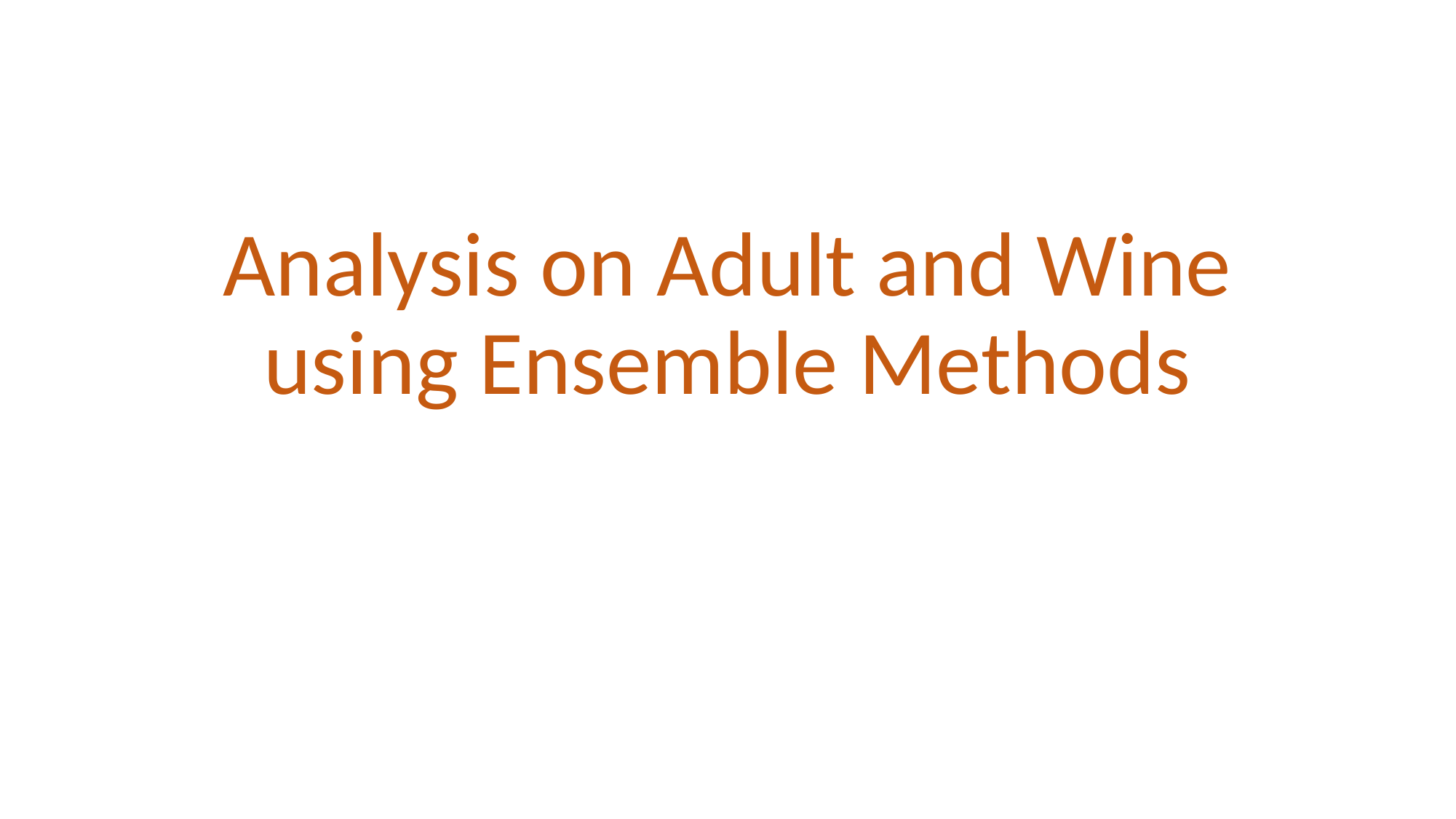

# Analysis on Adult and Wine using Ensemble Methods